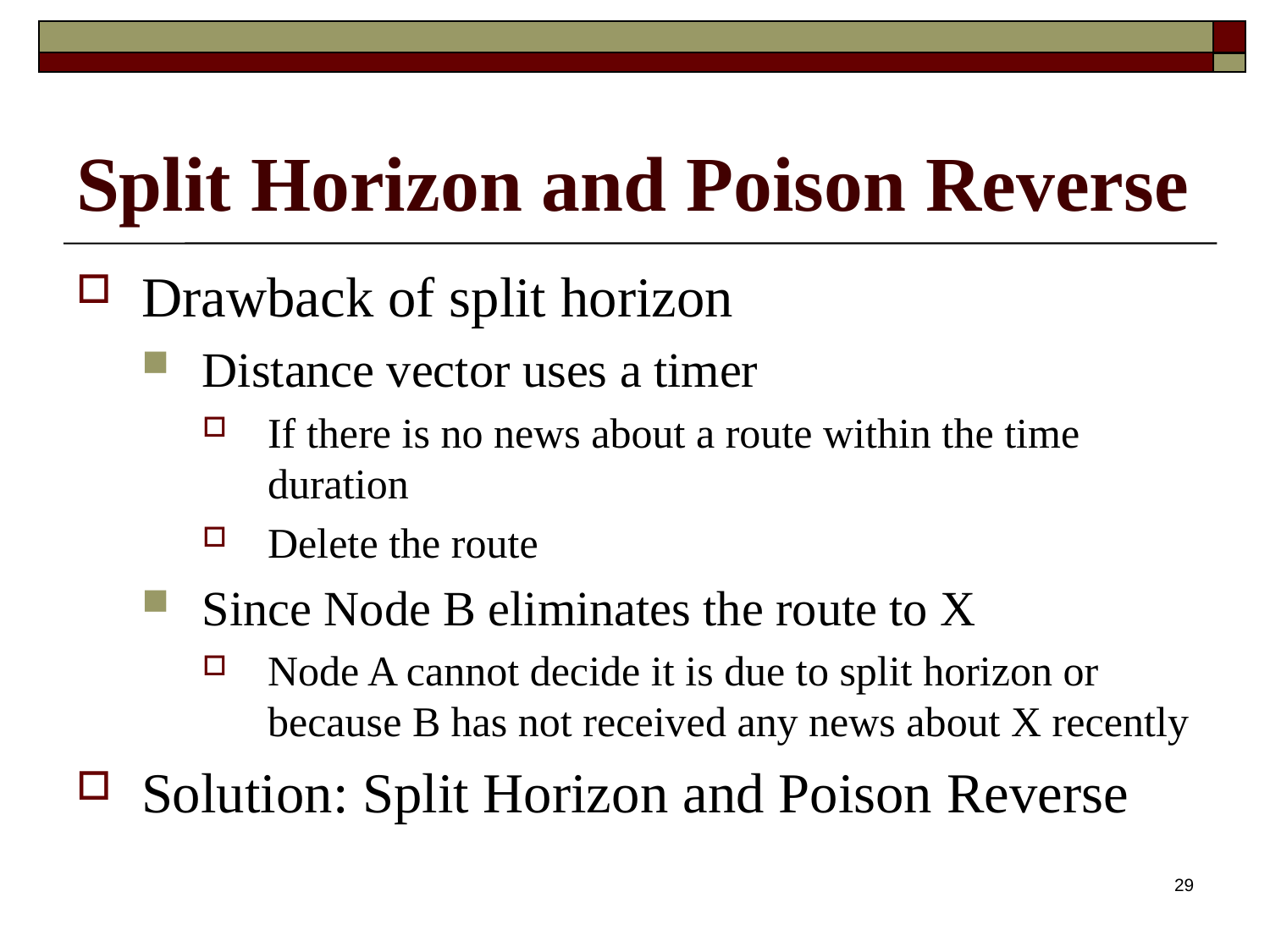

# Split Horizon and Poison Reverse
Drawback of split horizon
Distance vector uses a timer
If there is no news about a route within the time duration
Delete the route
Since Node B eliminates the route to X
Node A cannot decide it is due to split horizon or because B has not received any news about X recently
Solution: Split Horizon and Poison Reverse
29